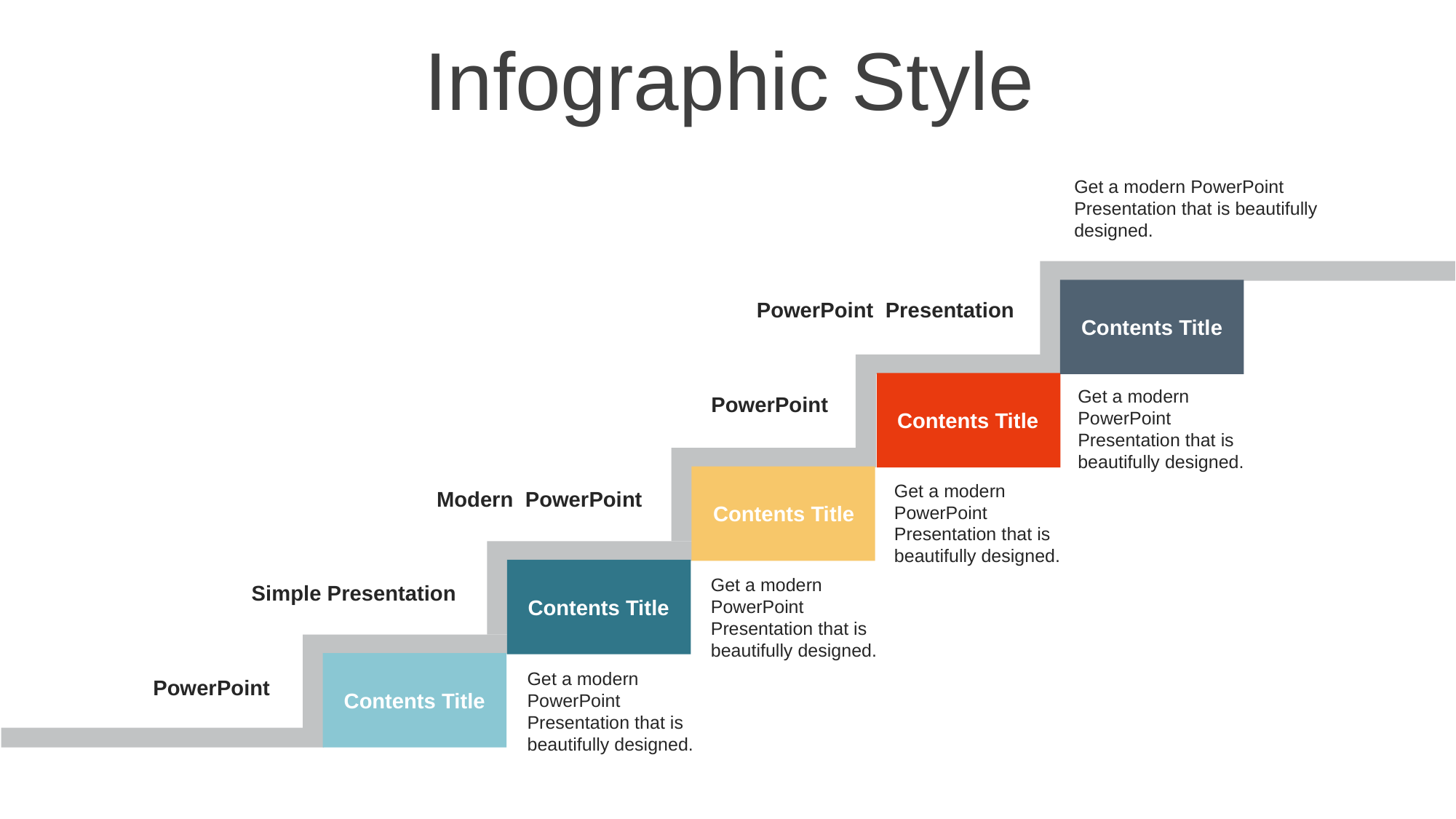

Infographic Style
Get a modern PowerPoint  Presentation that is beautifully designed.

PowerPoint  Presentation
Contents Title

Get a modern PowerPoint  Presentation that is beautifully designed.
PowerPoint
Contents Title

Get a modern PowerPoint  Presentation that is beautifully designed.
Modern  PowerPoint
Contents Title

Get a modern PowerPoint  Presentation that is beautifully designed.
Simple Presentation
Contents Title

Get a modern PowerPoint  Presentation that is beautifully designed.
PowerPoint
Contents Title